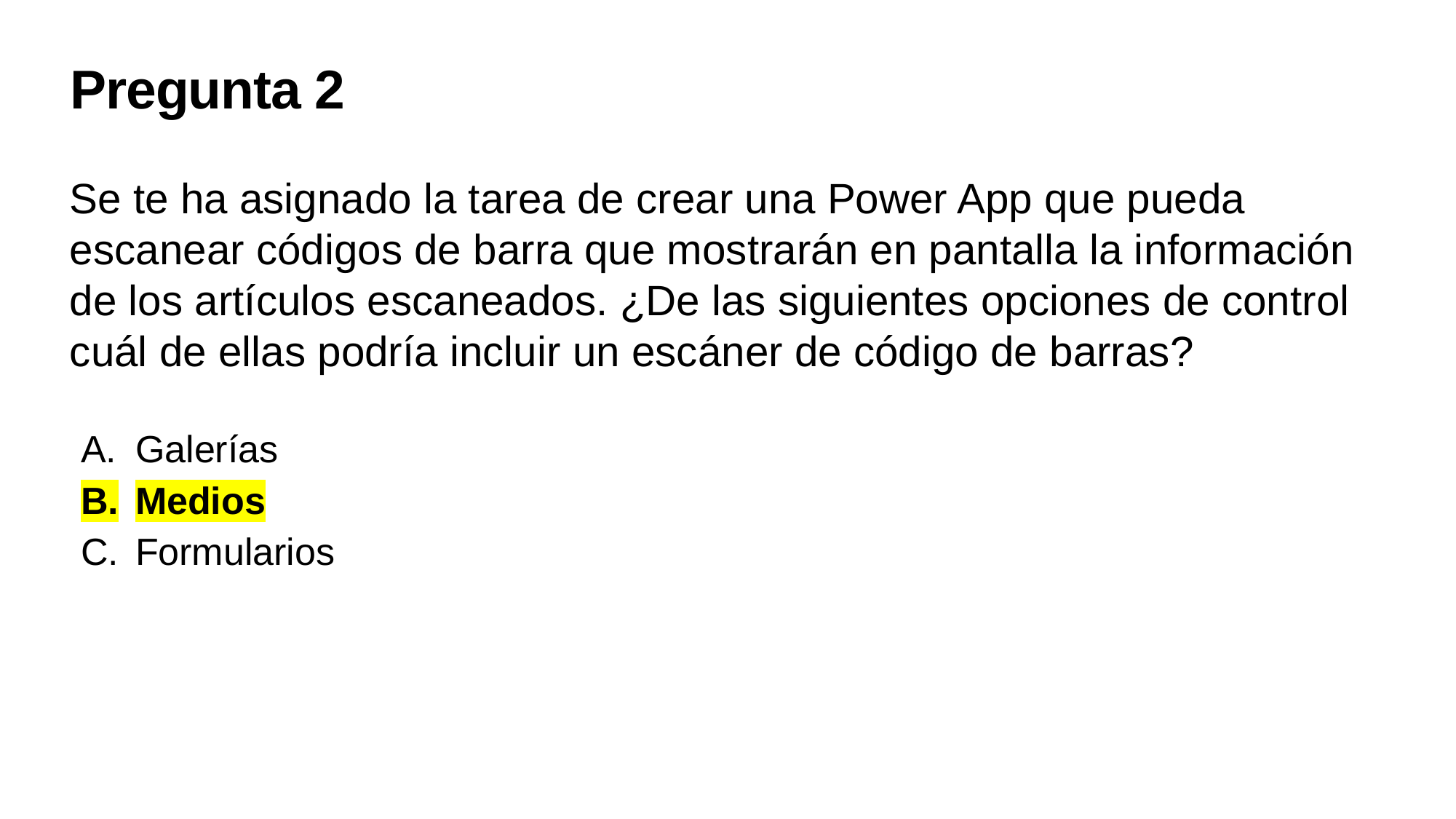

# Pregunta 2
Se te ha asignado la tarea de crear una Power App que pueda escanear códigos de barra que mostrarán en pantalla la información de los artículos escaneados. ¿De las siguientes opciones de control cuál de ellas podría incluir un escáner de código de barras?
Galerías
Medios
Formularios